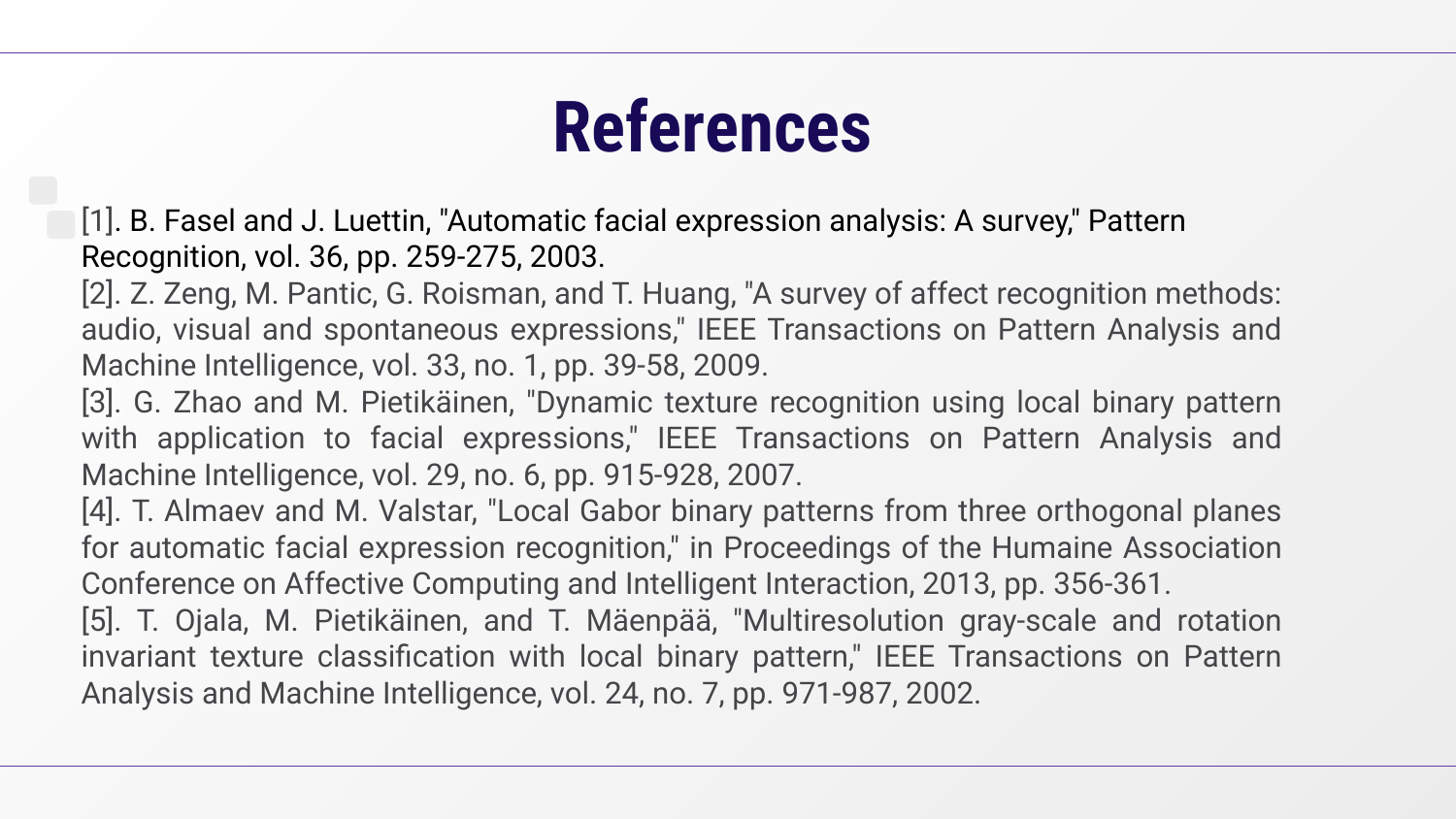

# References
[1]. B. Fasel and J. Luettin, "Automatic facial expression analysis: A survey," Pattern Recognition, vol. 36, pp. 259-275, 2003.
[2]. Z. Zeng, M. Pantic, G. Roisman, and T. Huang, "A survey of affect recognition methods: audio, visual and spontaneous expressions," IEEE Transactions on Pattern Analysis and Machine Intelligence, vol. 33, no. 1, pp. 39-58, 2009.
[3]. G. Zhao and M. Pietikäinen, "Dynamic texture recognition using local binary pattern with application to facial expressions," IEEE Transactions on Pattern Analysis and Machine Intelligence, vol. 29, no. 6, pp. 915-928, 2007.
[4]. T. Almaev and M. Valstar, "Local Gabor binary patterns from three orthogonal planes for automatic facial expression recognition," in Proceedings of the Humaine Association Conference on Affective Computing and Intelligent Interaction, 2013, pp. 356-361.
[5]. T. Ojala, M. Pietikäinen, and T. Mäenpää, "Multiresolution gray-scale and rotation invariant texture classification with local binary pattern," IEEE Transactions on Pattern Analysis and Machine Intelligence, vol. 24, no. 7, pp. 971-987, 2002.